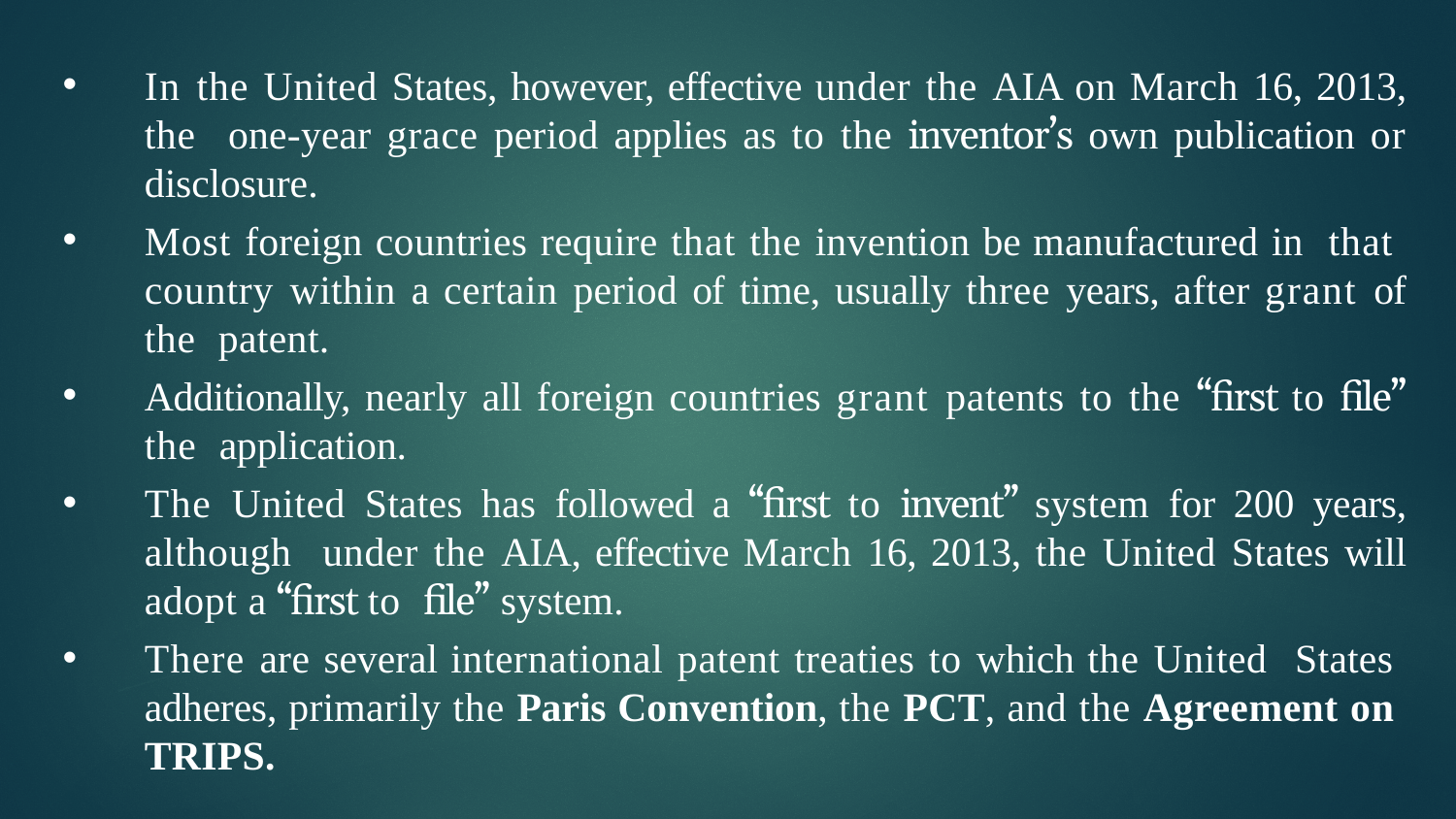

In the United States, however, effective under the AIA on March 16, 2013, the  one-year grace period applies as to the inventor’s own publication or disclosure.
Most foreign countries require that the invention be manufactured in  that  country within a certain period of time, usually three years, after grant of the  patent.
Additionally, nearly all foreign countries grant patents to the “first to file” the  application.
The United States has followed a “first to invent” system for 200 years, although  under the AIA, effective March 16, 2013, the United States will adopt a “first to  file” system.
There are several international patent treaties to which the United  States  adheres, primarily the Paris Convention, the PCT, and the Agreement on  TRIPS.